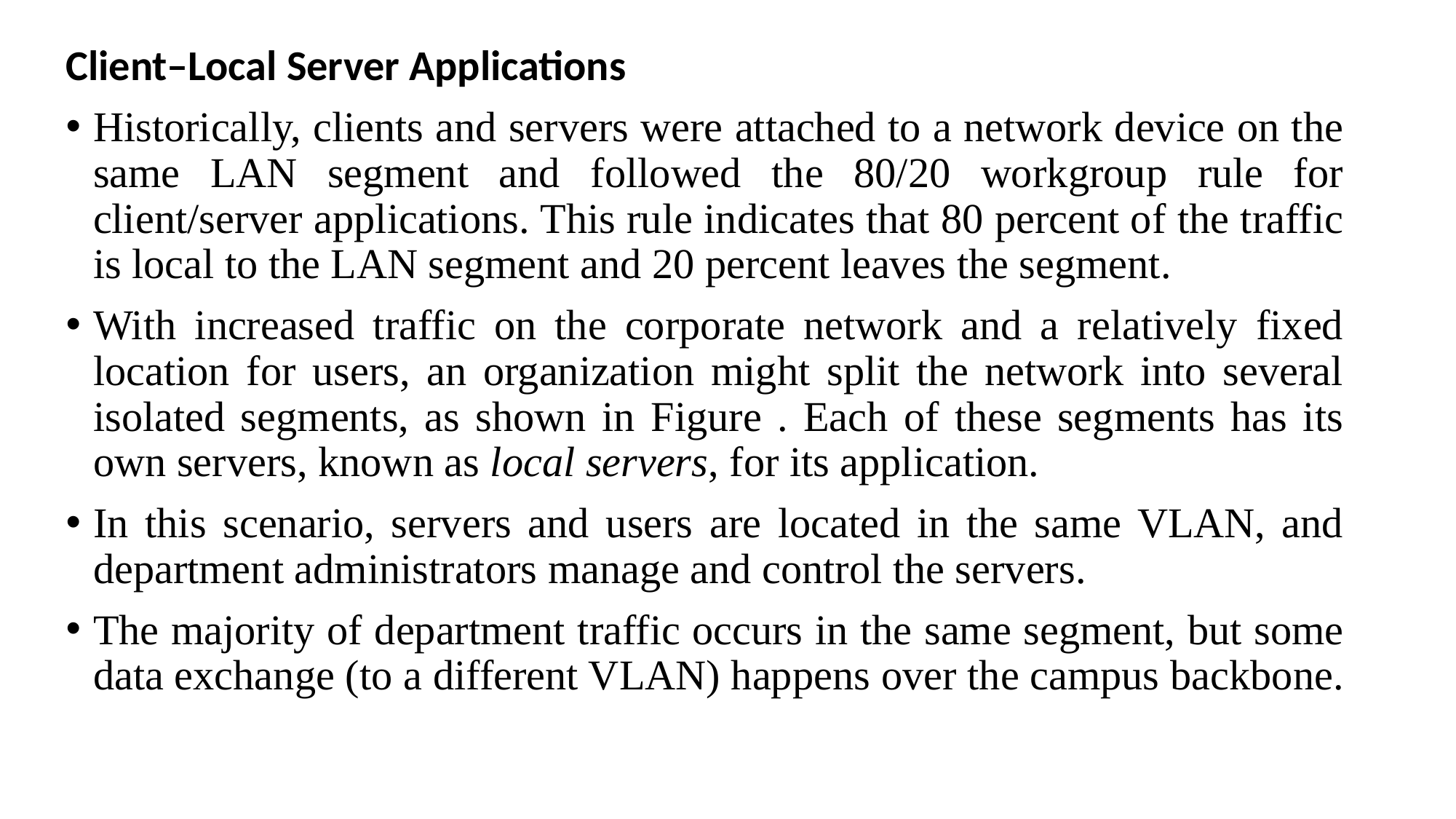

Client–Local Server Applications
Historically, clients and servers were attached to a network device on the same LAN segment and followed the 80/20 workgroup rule for client/server applications. This rule indicates that 80 percent of the traffic is local to the LAN segment and 20 percent leaves the segment.
With increased traffic on the corporate network and a relatively fixed location for users, an organization might split the network into several isolated segments, as shown in Figure . Each of these segments has its own servers, known as local servers, for its application.
In this scenario, servers and users are located in the same VLAN, and department administrators manage and control the servers.
The majority of department traffic occurs in the same segment, but some data exchange (to a different VLAN) happens over the campus backbone.